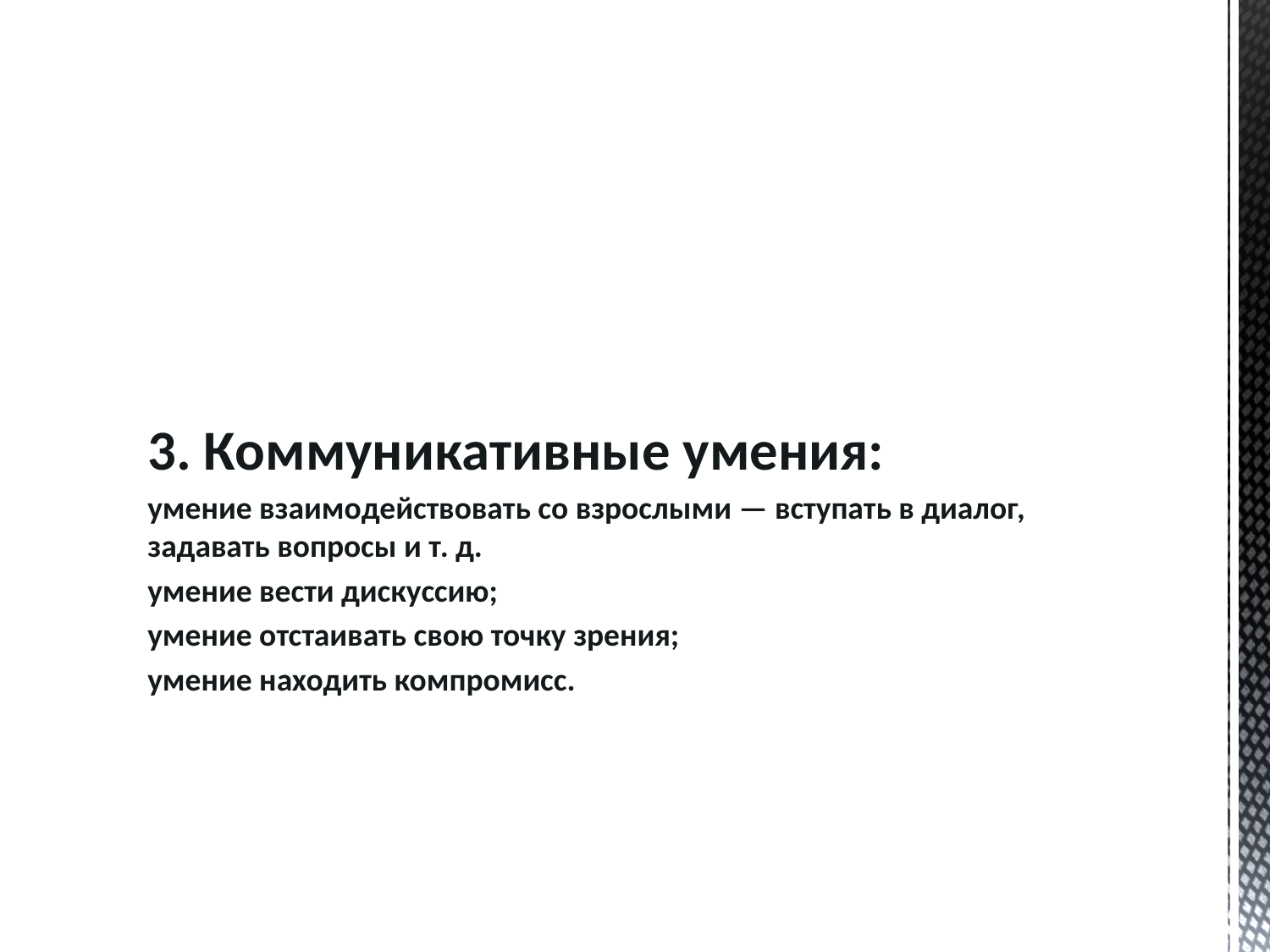

#
3. Коммуникативные умения:
умение взаимодействовать со взрослыми — вступать в диалог, задавать вопросы и т. д.
умение вести дискуссию;
умение отстаивать свою точку зрения;
умение находить компромисс.